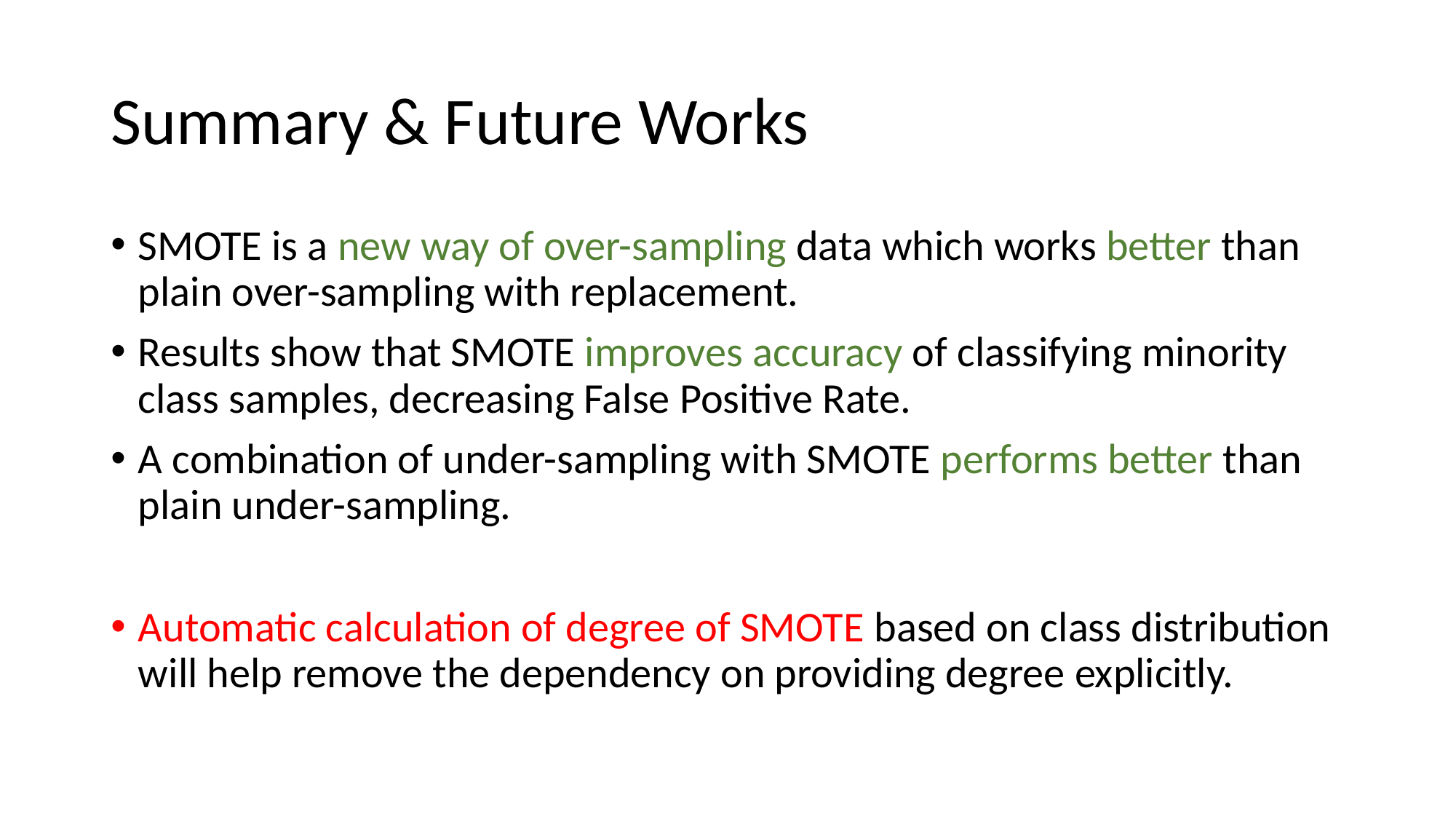

# Summary & Future Works
SMOTE is a new way of over-sampling data which works better than plain over-sampling with replacement.
Results show that SMOTE improves accuracy of classifying minority class samples, decreasing False Positive Rate.
A combination of under-sampling with SMOTE performs better than plain under-sampling.

Automatic calculation of degree of SMOTE based on class distribution will help remove the dependency on providing degree explicitly.